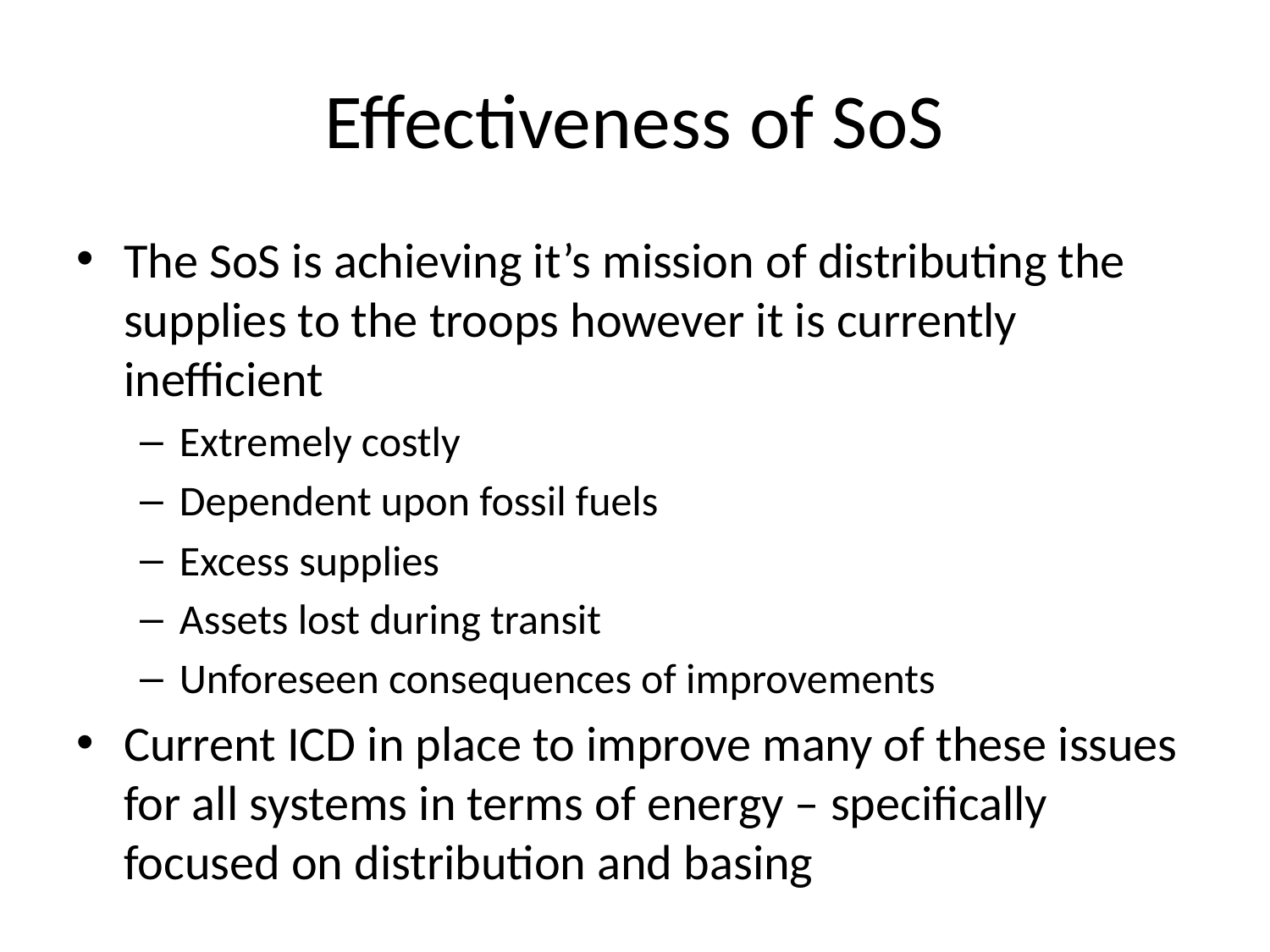

# Effectiveness of SoS
The SoS is achieving it’s mission of distributing the supplies to the troops however it is currently inefficient
Extremely costly
Dependent upon fossil fuels
Excess supplies
Assets lost during transit
Unforeseen consequences of improvements
Current ICD in place to improve many of these issues for all systems in terms of energy – specifically focused on distribution and basing